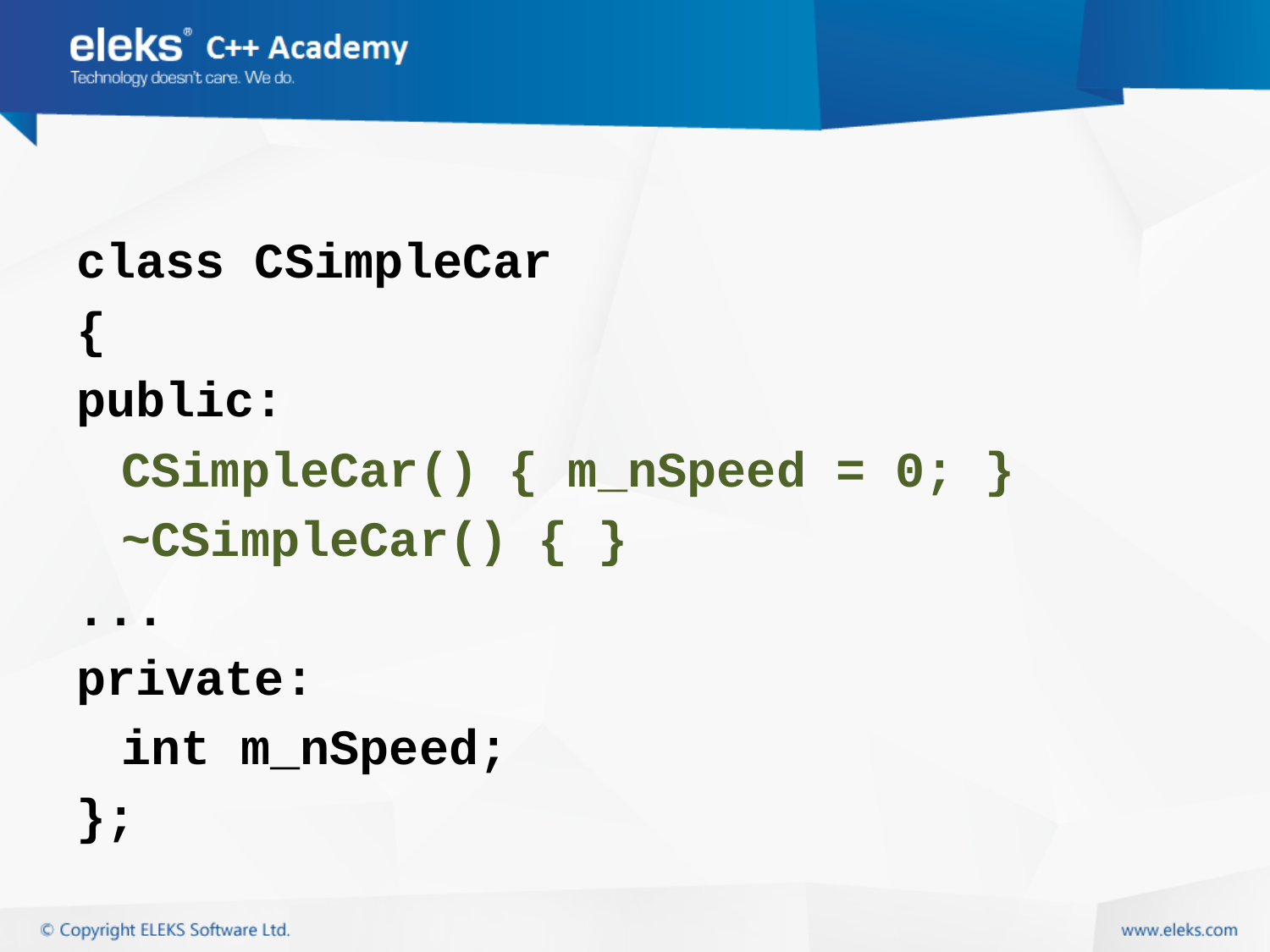

#
class CSimpleCar
{
public:
	CSimpleCar() { m_nSpeed = 0; }
	~CSimpleCar() { }
...
private:
	int m_nSpeed;
};